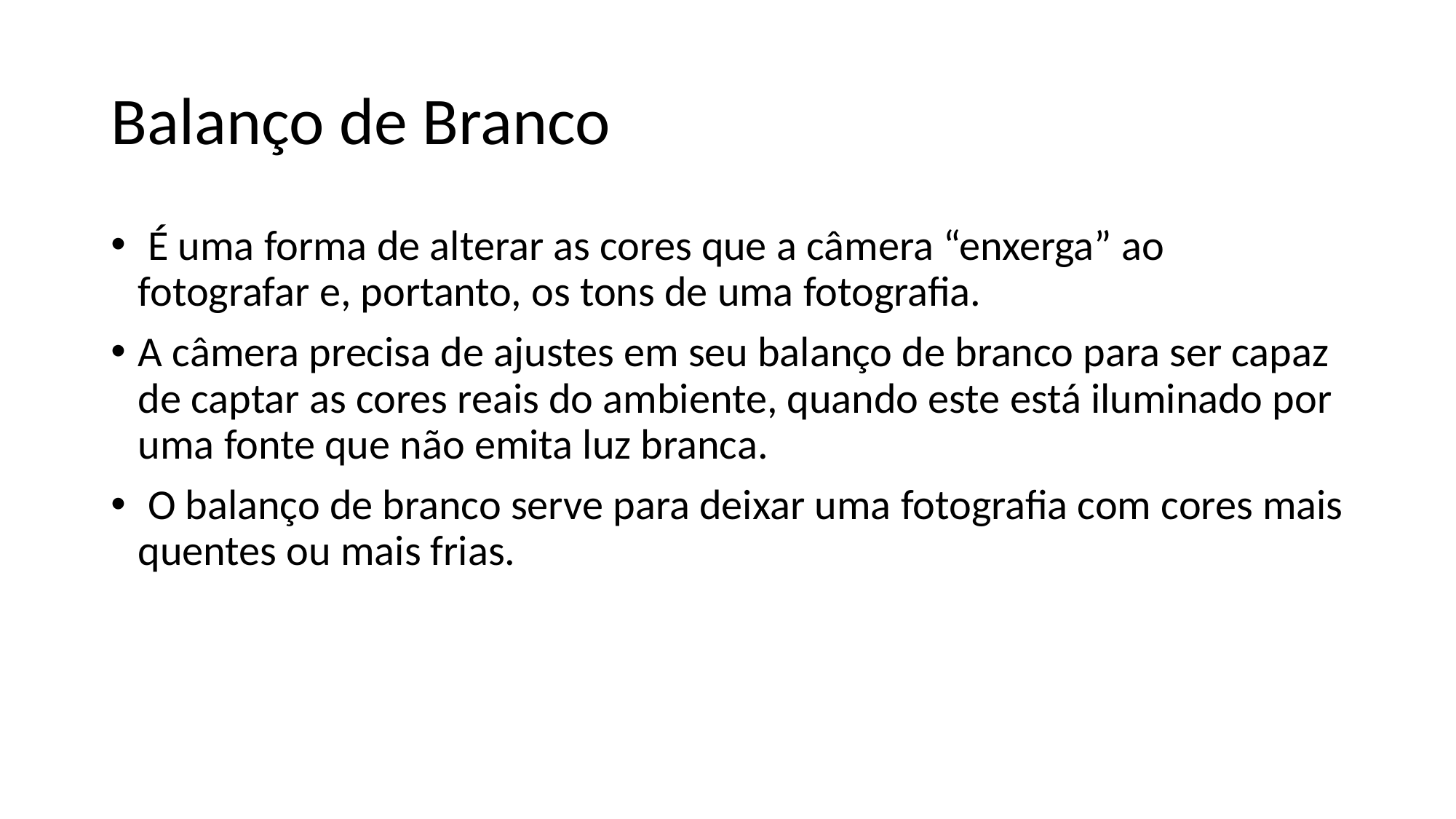

# Balanço de Branco
 É uma forma de alterar as cores que a câmera “enxerga” ao fotografar e, portanto, os tons de uma fotografia.
A câmera precisa de ajustes em seu balanço de branco para ser capaz de captar as cores reais do ambiente, quando este está iluminado por uma fonte que não emita luz branca.
 O balanço de branco serve para deixar uma fotografia com cores mais quentes ou mais frias.